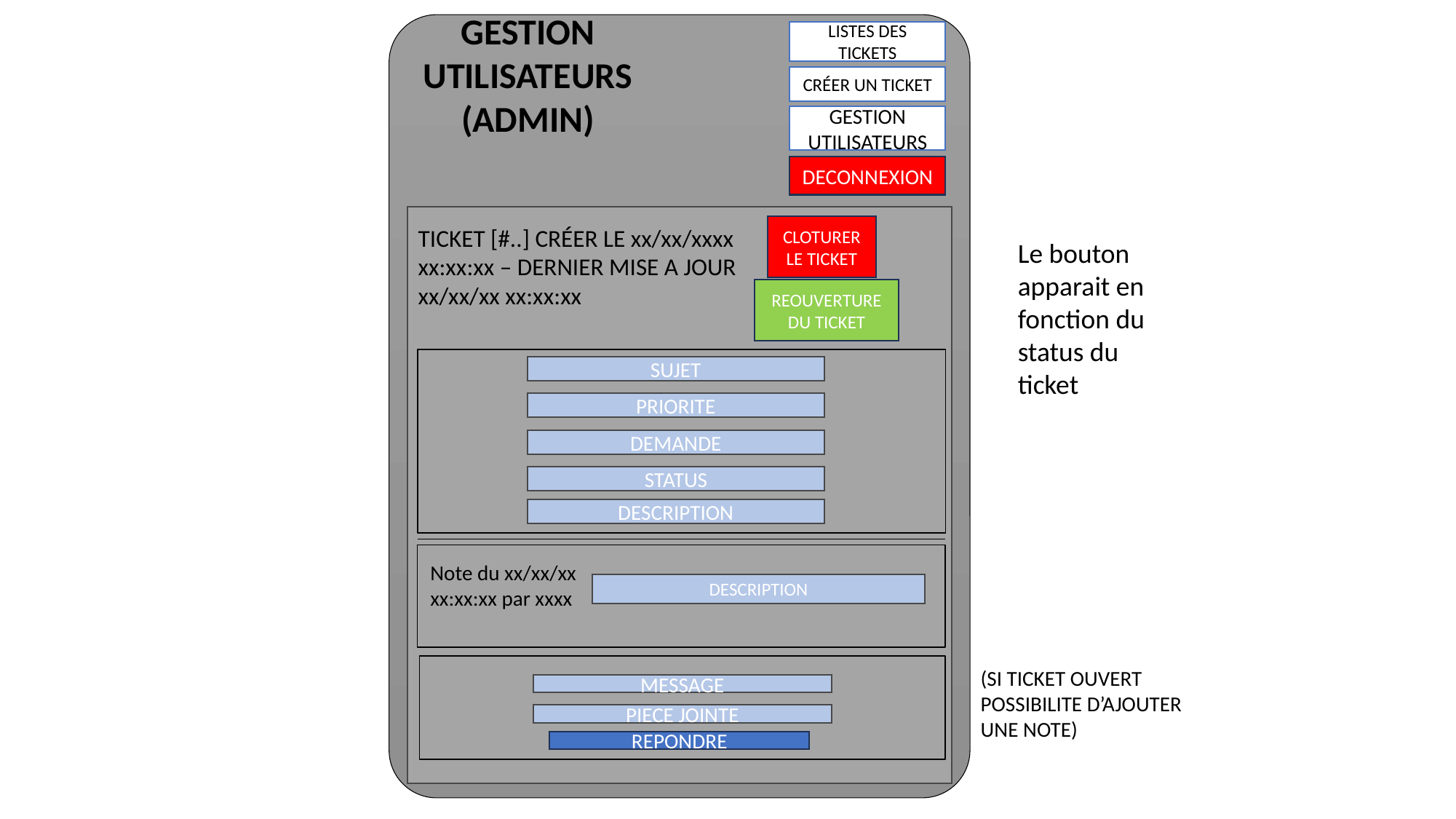

GESTION UTILISATEURS
(ADMIN)

LISTES DES TICKETS
CRÉER UN TICKET
GESTION UTILISATEURS
DECONNEXION

CLOTURER LE TICKET
TICKET [#..] CRÉER LE xx/xx/xxxx xx:xx:xx – DERNIER MISE A JOUR xx/xx/xx xx:xx:xx
Le bouton apparait en fonction du status du ticket
REOUVERTURE DU TICKET

SUJET
PRIORITE
DEMANDE
STATUS
DESCRIPTION

Note du xx/xx/xx xx:xx:xx par xxxx
DESCRIPTION

(SI TICKET OUVERT POSSIBILITE D’AJOUTER UNE NOTE)
MESSAGE
PIECE JOINTE
REPONDRE